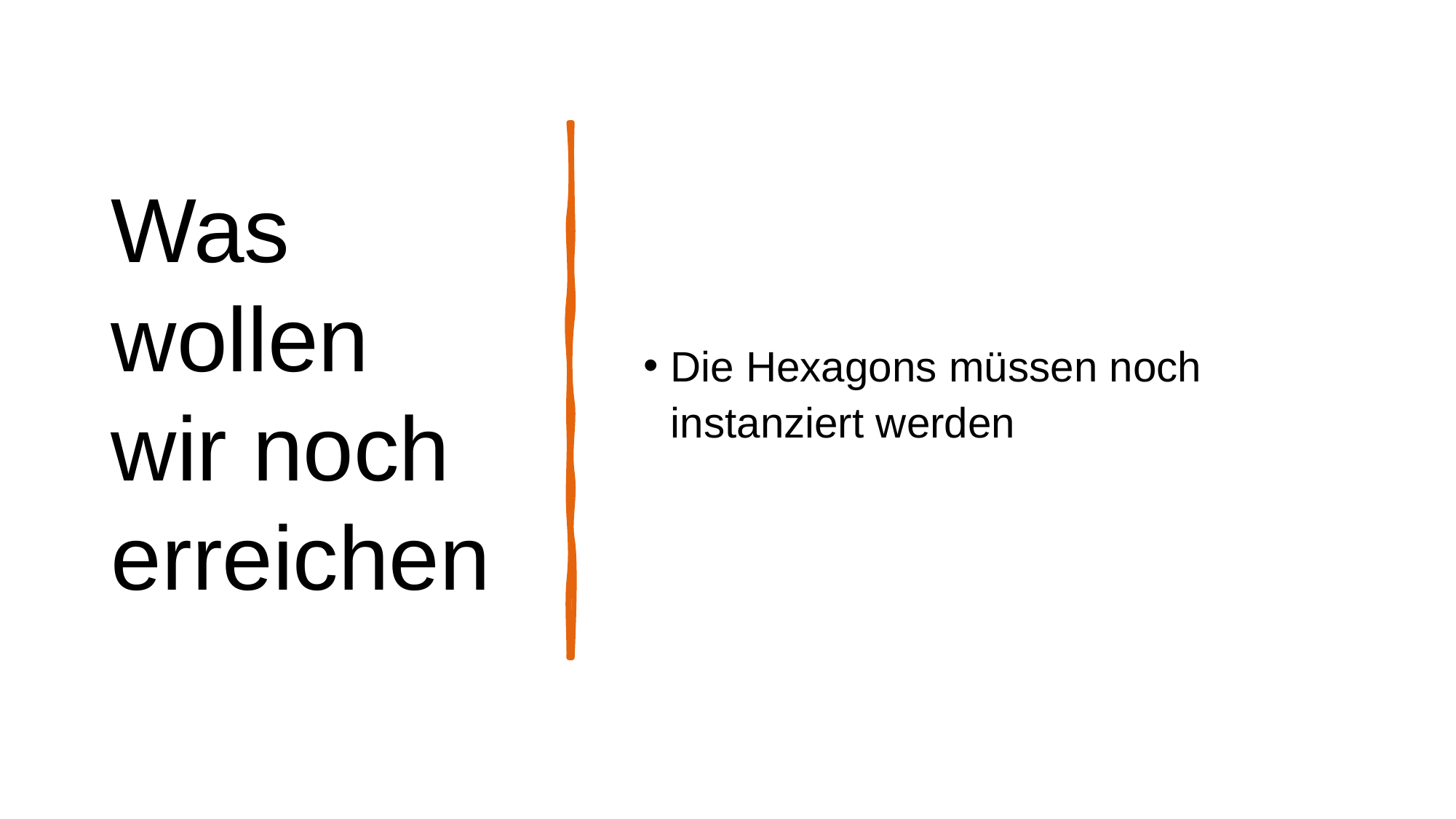

# Was wollen wir noch erreichen
Die Hexagons müssen noch instanziert werden